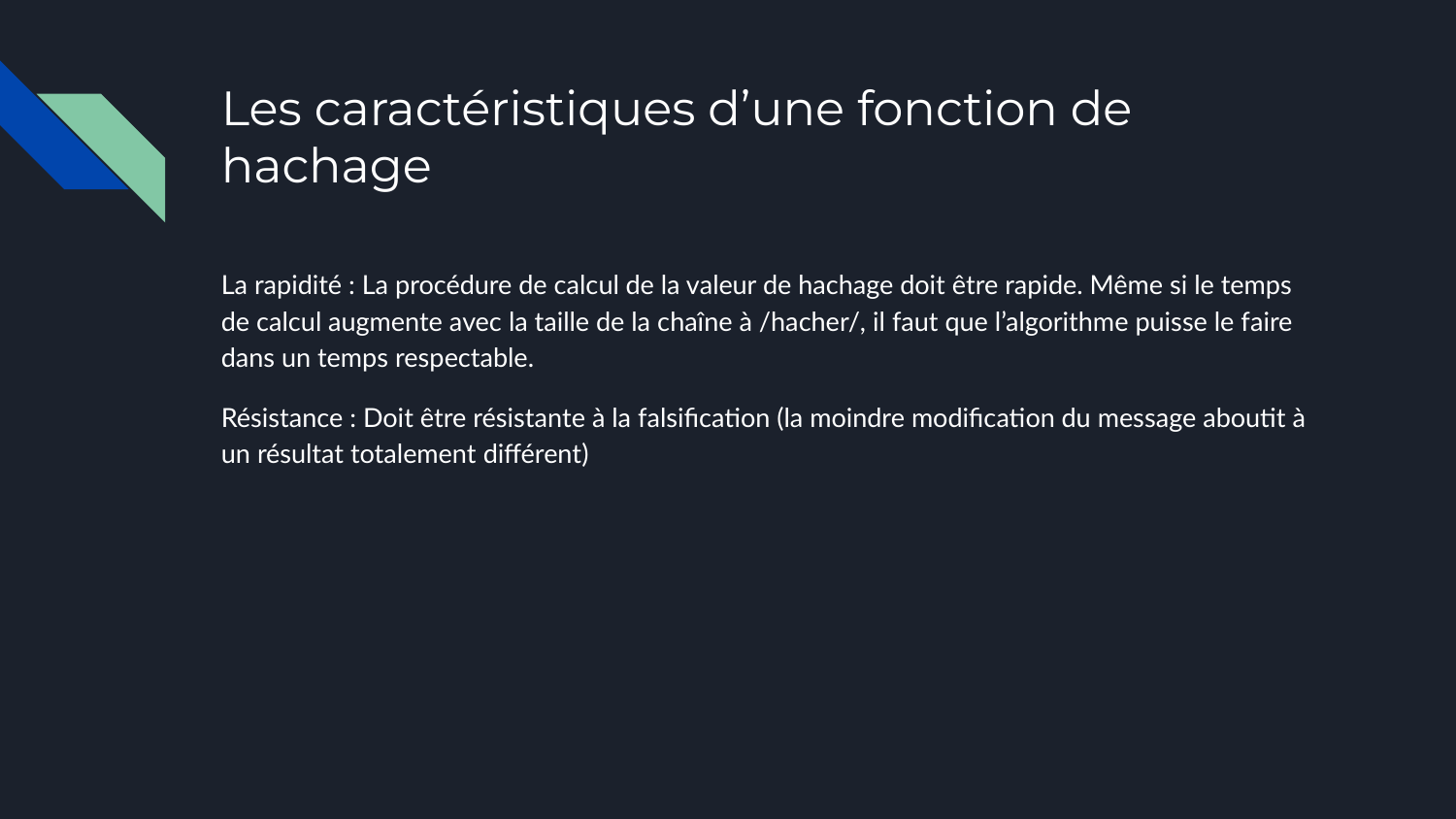

# Les caractéristiques d’une fonction de hachage
La rapidité : La procédure de calcul de la valeur de hachage doit être rapide. Même si le temps de calcul augmente avec la taille de la chaîne à /hacher/, il faut que l’algorithme puisse le faire dans un temps respectable.
Résistance : Doit être résistante à la falsification (la moindre modification du message aboutit à un résultat totalement différent)